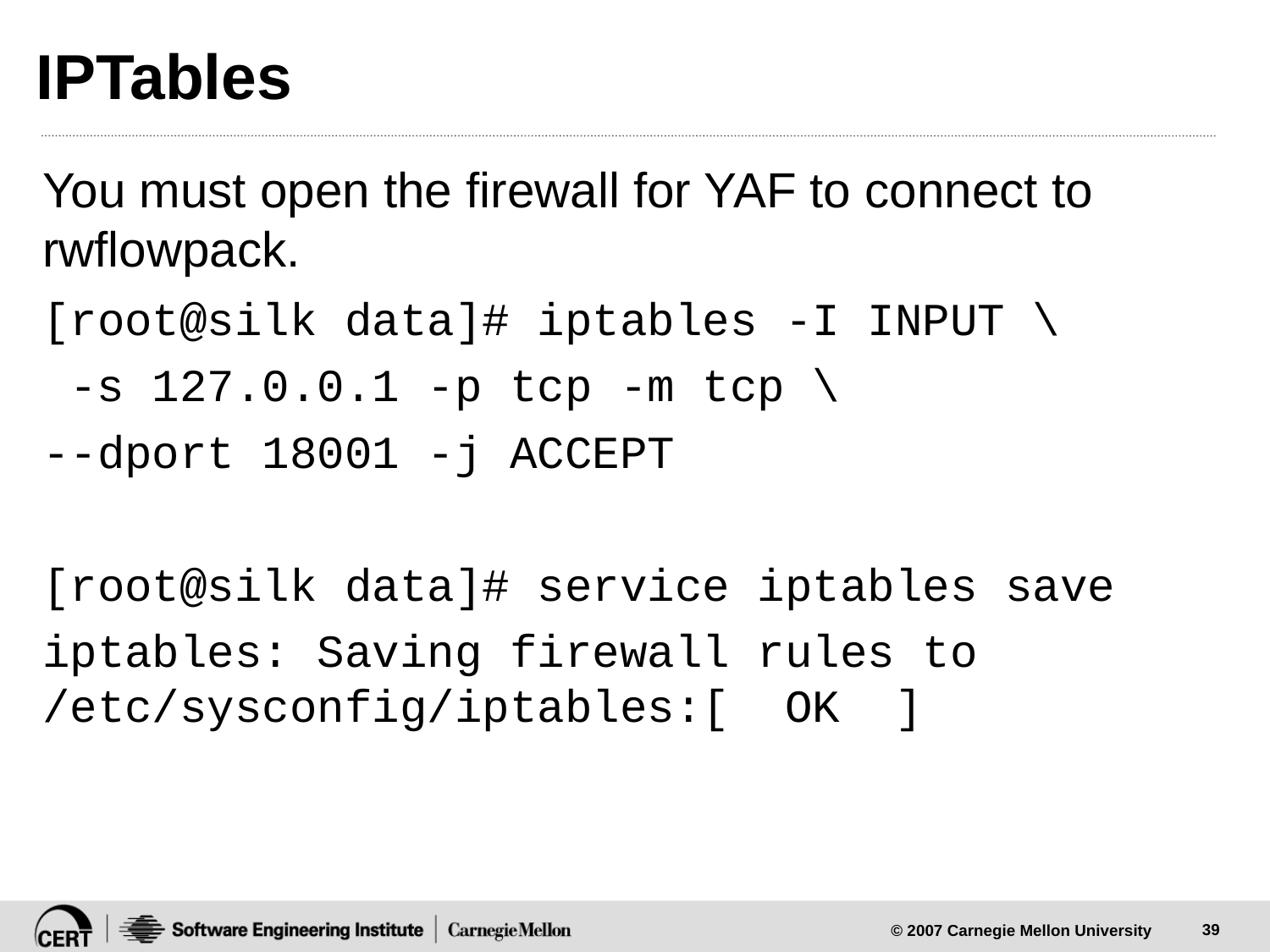

# IPTables
You must open the firewall for YAF to connect to rwflowpack.
[root@silk data]# iptables -I INPUT \
 -s 127.0.0.1 -p tcp -m tcp \
--dport 18001 -j ACCEPT

[root@silk data]# service iptables save
iptables: Saving firewall rules to /etc/sysconfig/iptables:[  OK  ]